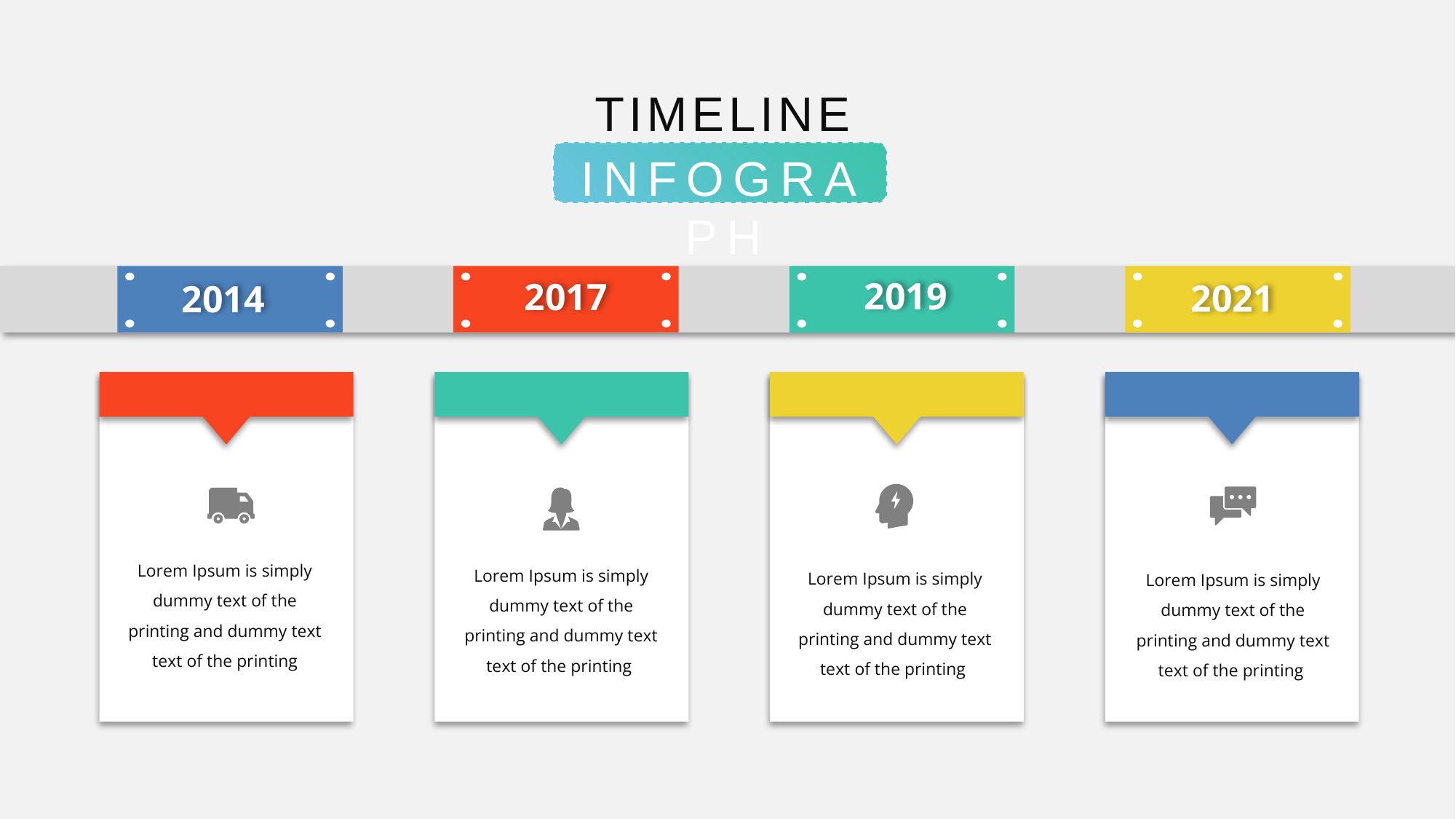

TIMELINE

INFOGRAPH

2019
2017
2021
2014

Lorem Ipsum is simply dummy text of the printing and dummy text text of the printing
Lorem Ipsum is simply dummy text of the printing and dummy text text of the printing
Lorem Ipsum is simply dummy text of the printing and dummy text text of the printing
Lorem Ipsum is simply dummy text of the printing and dummy text text of the printing